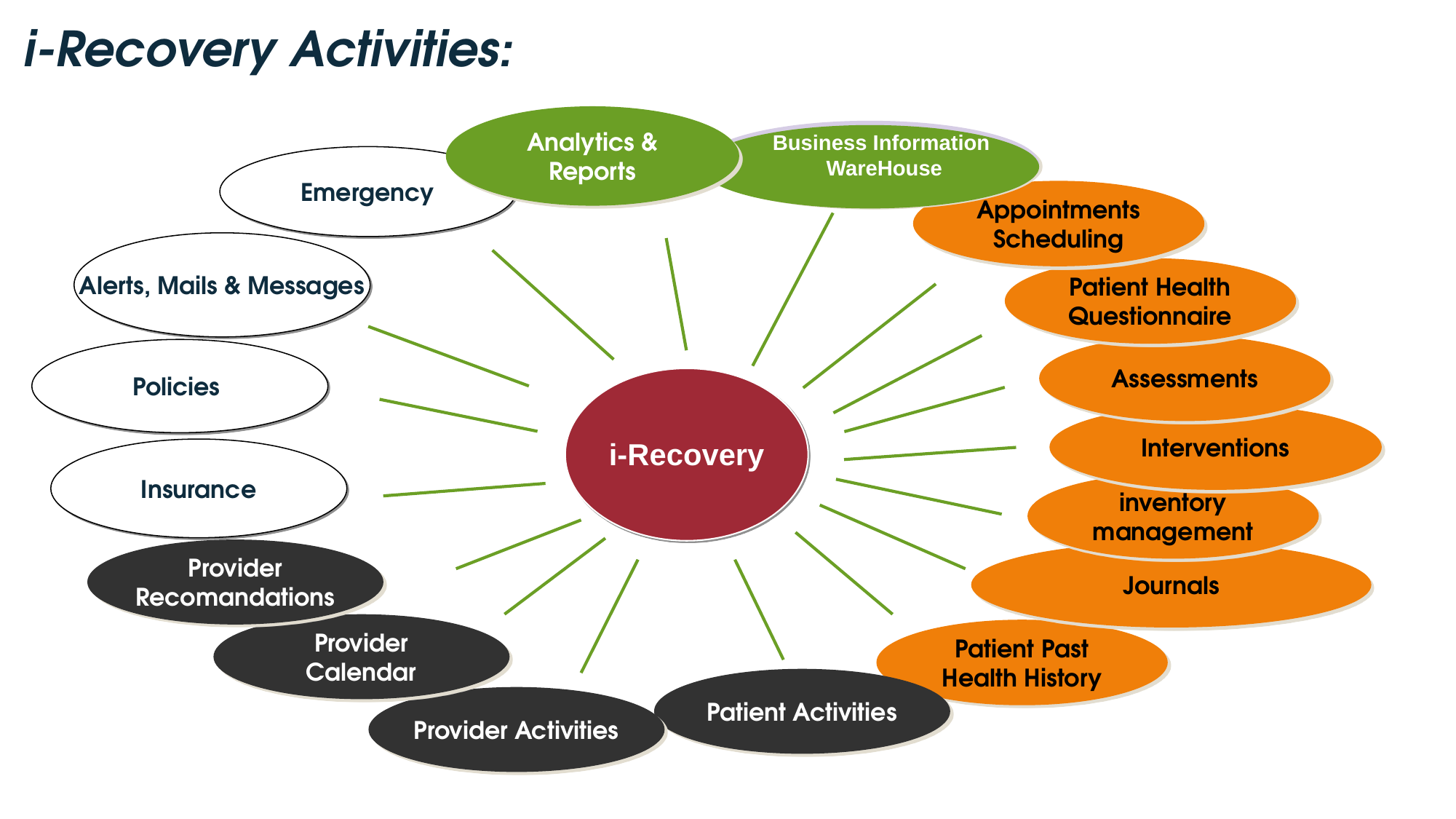

i-Recovery Activities:
Analytics & Reports

Business Information
 WareHouse

Emergency

Appointments Scheduling

Alerts, Mails & Messages

Patient Health Questionnaire

Assessments

Policies

i-Recovery

Interventions

Insurance

inventory management

Provider Recomandations
Journals

Provider Calendar

Patient Past Health History

Patient Activities

Provider Activities